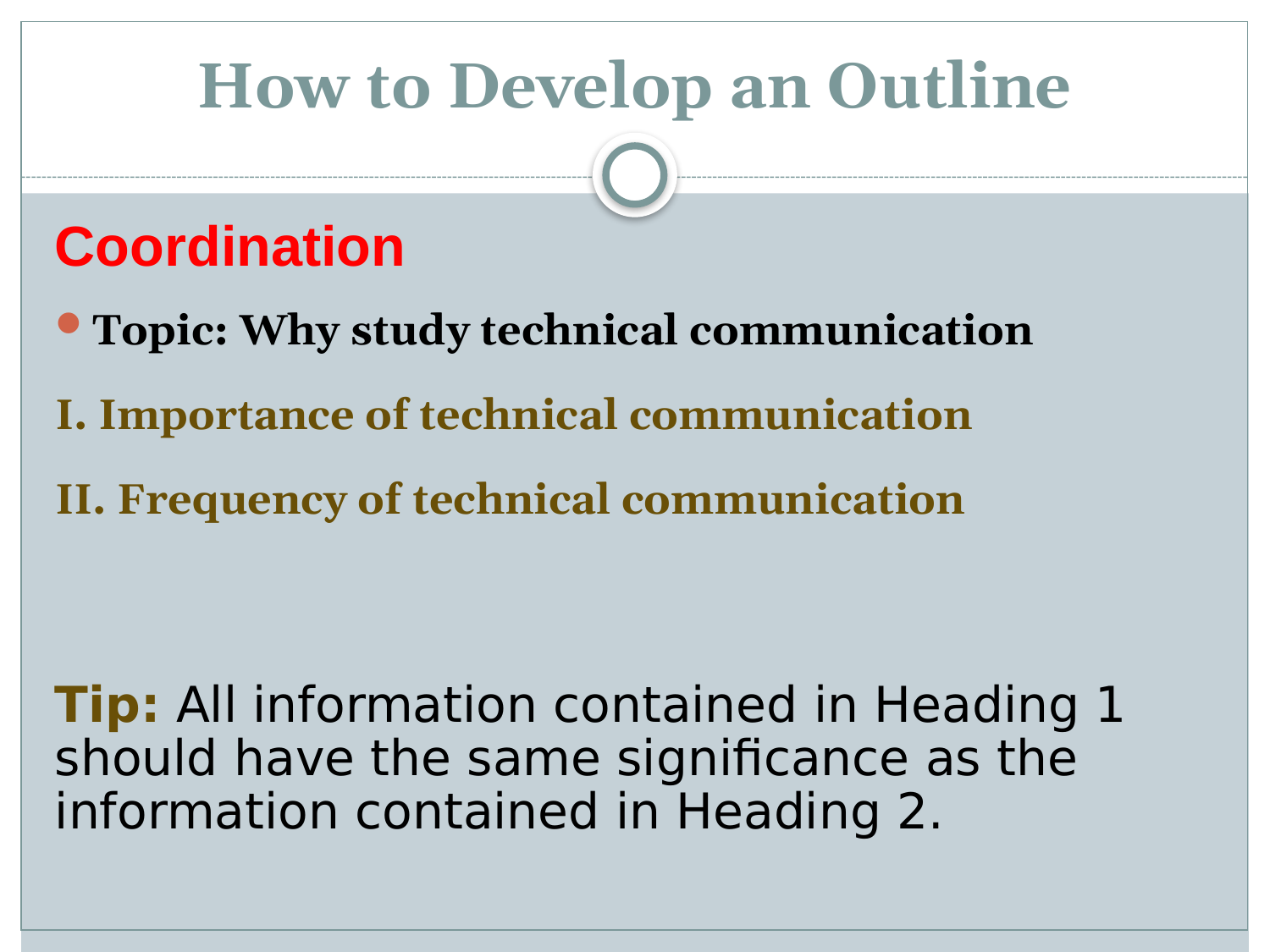

How to Develop an Outline
Coordination
Topic: Why study technical communication
I. Importance of technical communication
II. Frequency of technical communication

Tip: All information contained in Heading 1 should have the same significance as the information contained in Heading 2.